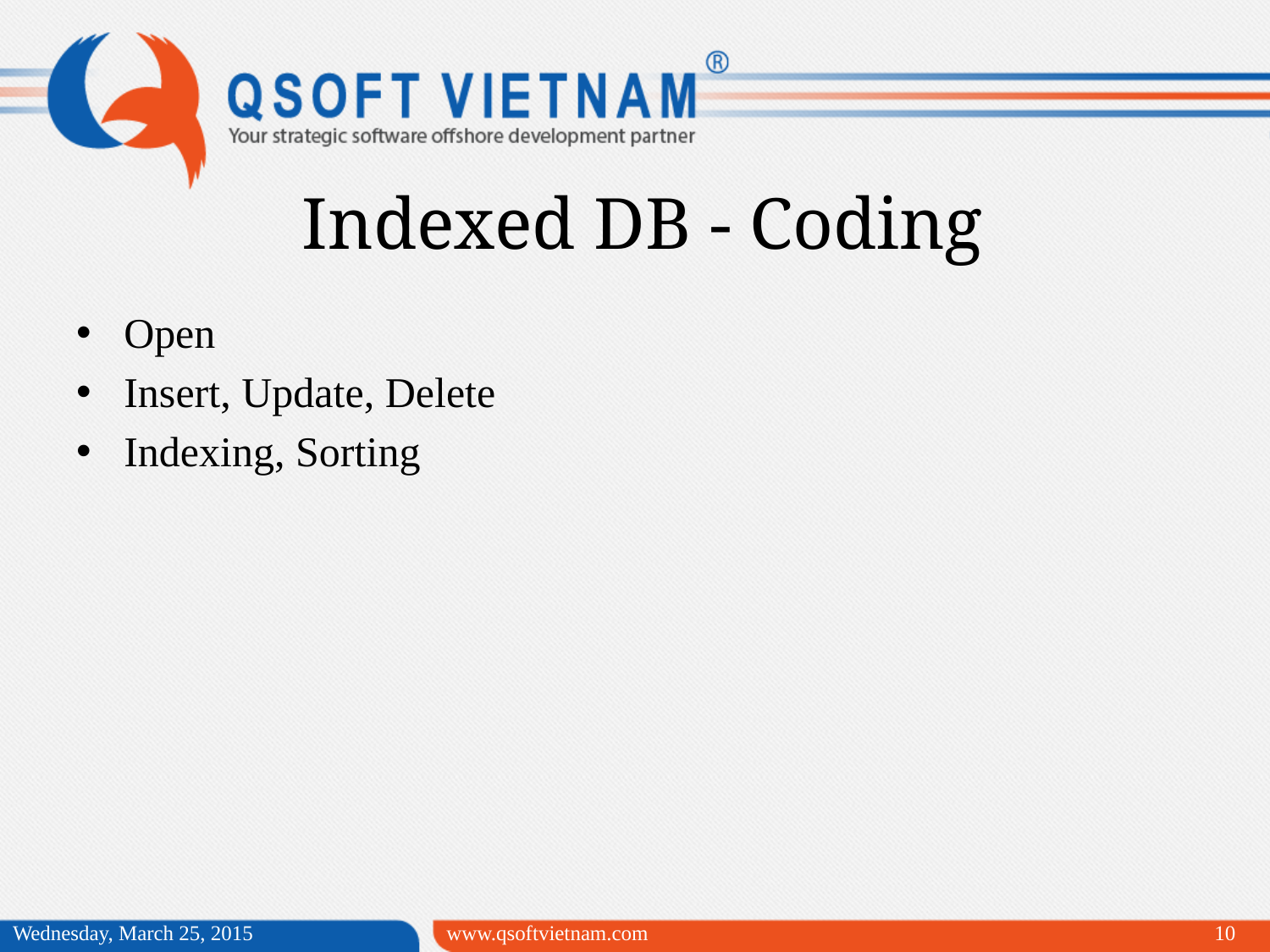

Indexed DB - Coding
Open
Insert, Update, Delete
Indexing, Sorting

Wednesday, March 25, 2015
www.qsoftvietnam.com
10